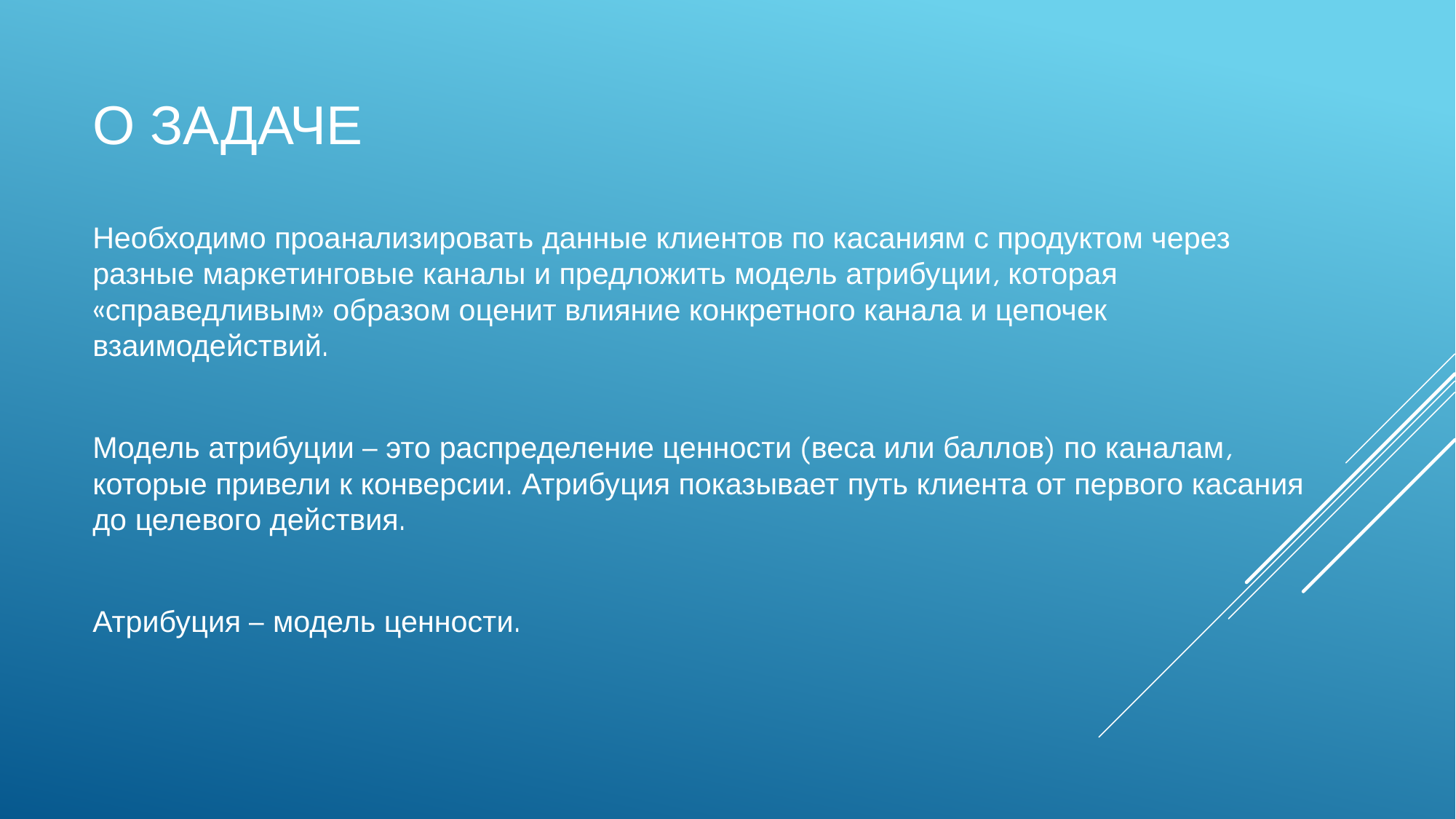

# О задаче
Необходимо проанализировать данные клиентов по касаниям с продуктом через разные маркетинговые каналы и предложить модель атрибуции, которая «справедливым» образом оценит влияние конкретного канала и цепочек взаимодействий.

Модель атрибуции – это распределение ценности (веса или баллов) по каналам, которые привели к конверсии. Атрибуция показывает путь клиента от первого касания до целевого действия.

Атрибуция – модель ценности.